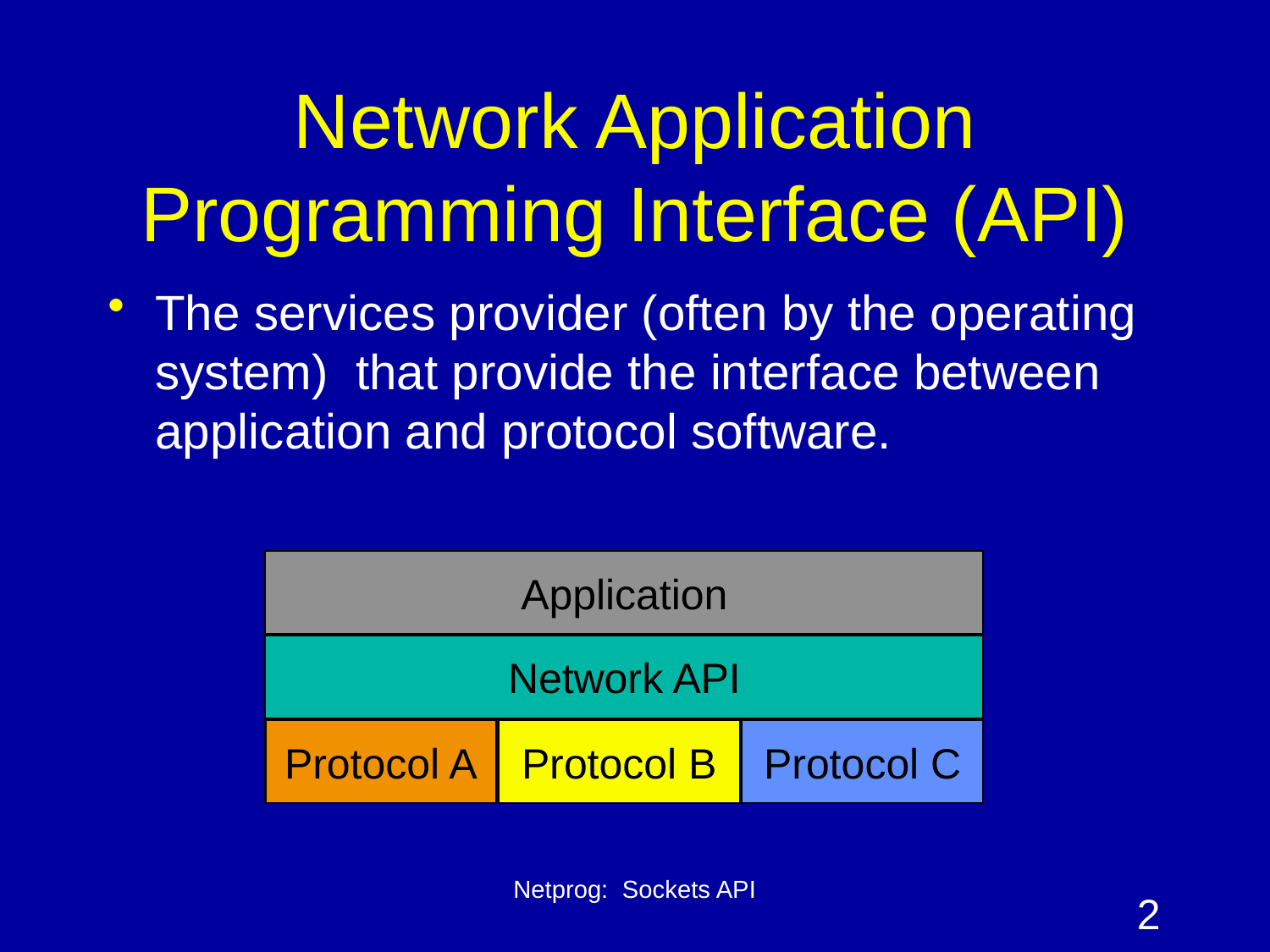

# Network Application Programming Interface (API)
The services provider (often by the operating system)  that provide the interface between application and protocol software.
Application
Network API
Protocol A
Protocol B
Protocol C
Netprog:  Sockets API